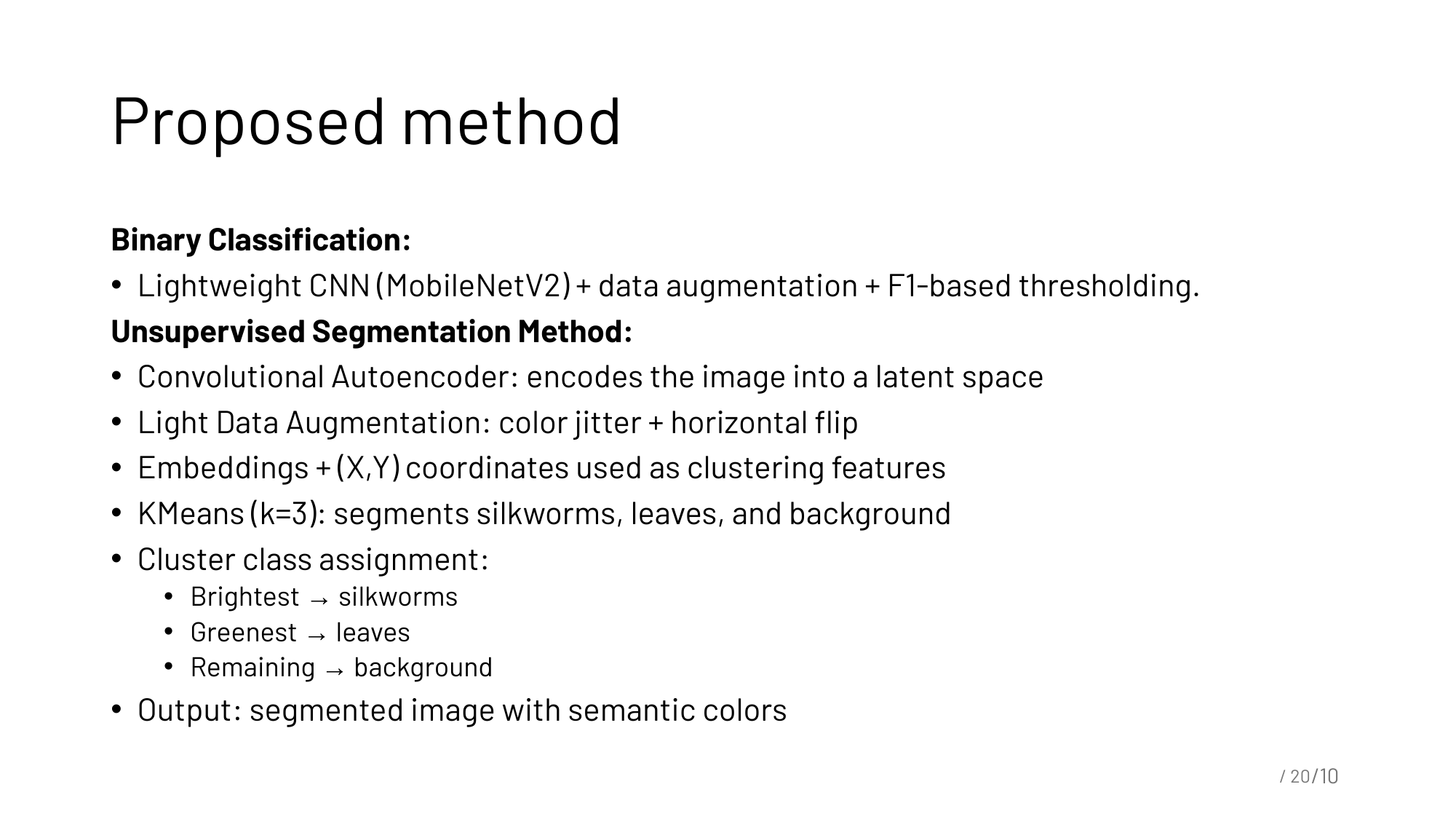

# Proposed method
Binary Classification:
Lightweight CNN (MobileNetV2) + data augmentation + F1-based thresholding.
Unsupervised Segmentation Method:
Convolutional Autoencoder: encodes the image into a latent space
Light Data Augmentation: color jitter + horizontal flip
Embeddings + (X,Y) coordinates used as clustering features
KMeans (k=3): segments silkworms, leaves, and background
Cluster class assignment:
Brightest → silkworms
Greenest → leaves
Remaining → background
Output: segmented image with semantic colors
5